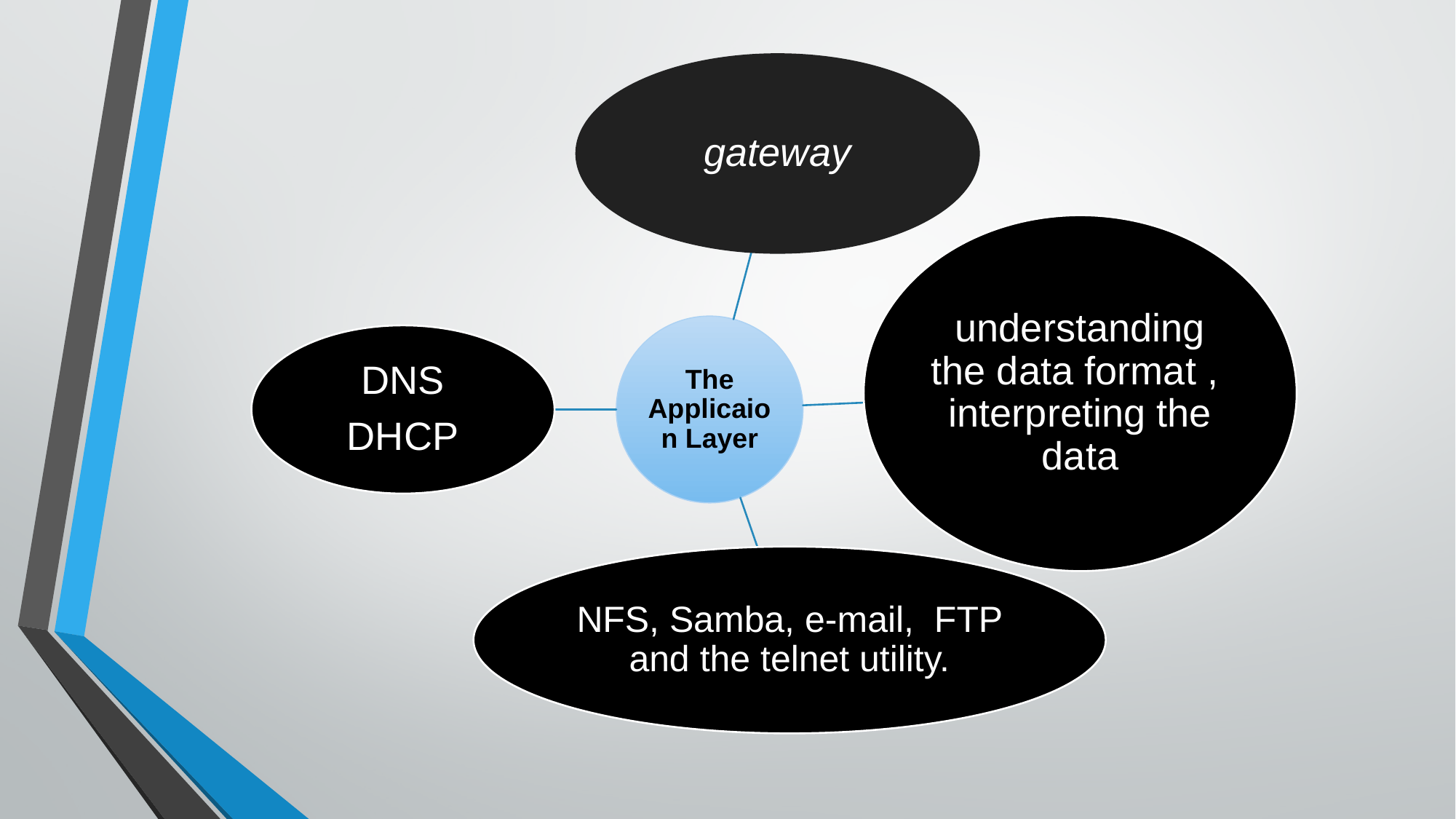

The Applicaion Layer

gateway

understanding the data format ,  interpreting the data

NFS, Samba, e-mail,  FTP and the telnet utility.

DNS
DHCP